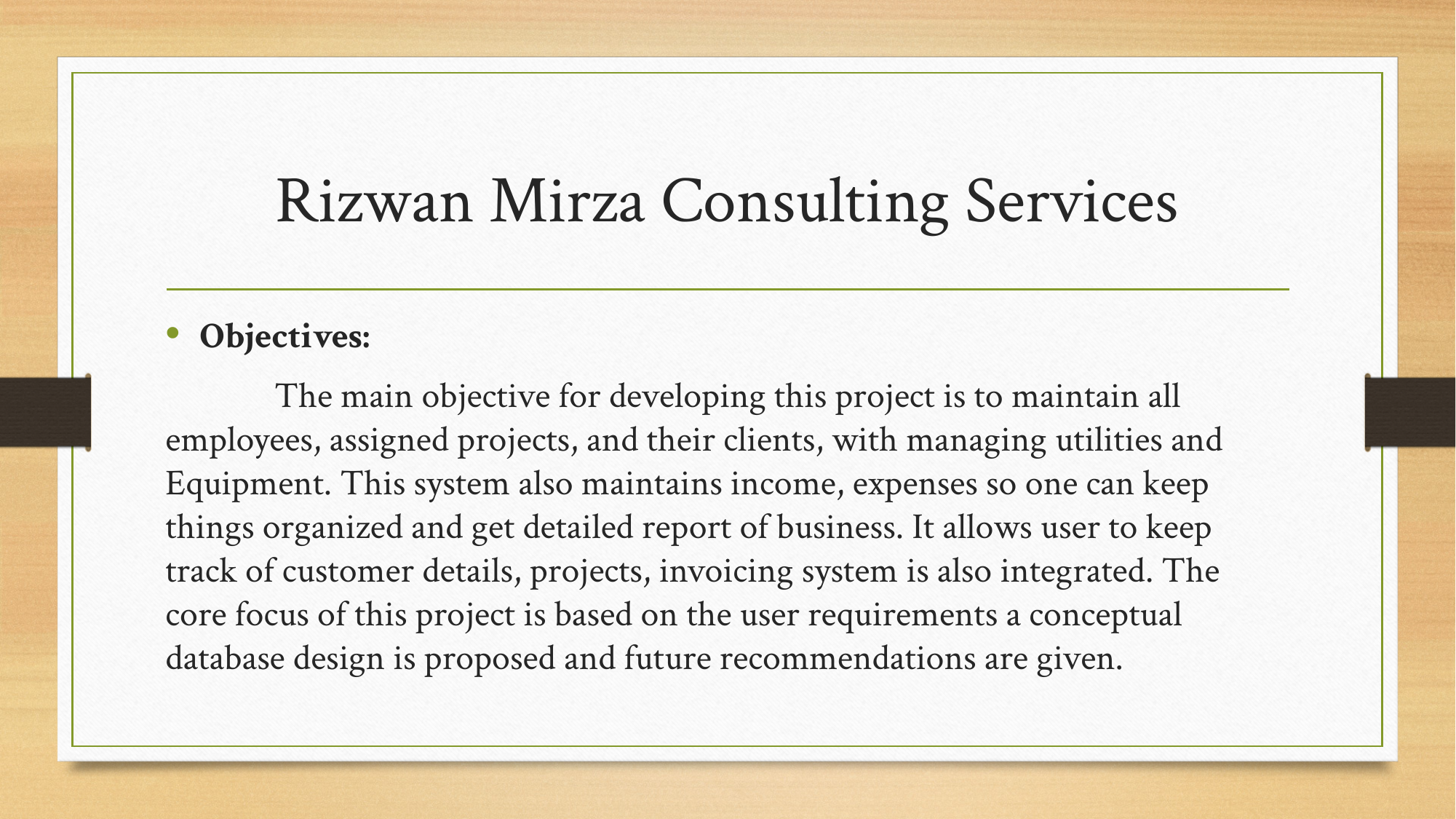

# Rizwan Mirza Consulting Services
Objectives:
	The main objective for developing this project is to maintain all employees, assigned projects, and their clients, with managing utilities and Equipment. This system also maintains income, expenses so one can keep things organized and get detailed report of business. It allows user to keep track of customer details, projects, invoicing system is also integrated. The core focus of this project is based on the user requirements a conceptual database design is proposed and future recommendations are given.